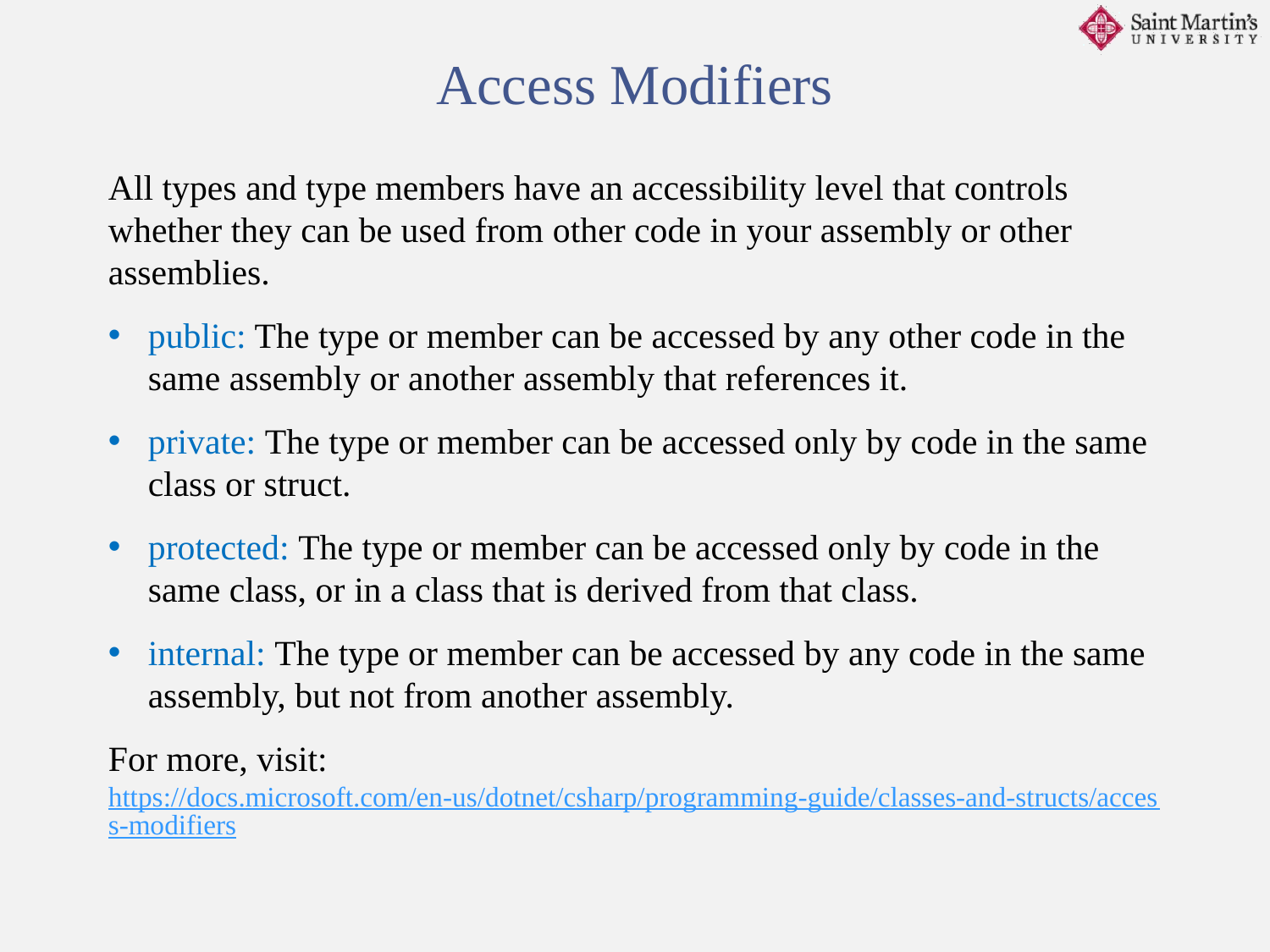

Access Modifiers
All types and type members have an accessibility level that controls whether they can be used from other code in your assembly or other assemblies.
public: The type or member can be accessed by any other code in the same assembly or another assembly that references it.
private: The type or member can be accessed only by code in the same class or struct.
protected: The type or member can be accessed only by code in the same class, or in a class that is derived from that class.
internal: The type or member can be accessed by any code in the same assembly, but not from another assembly.
For more, visit: https://docs.microsoft.com/en-us/dotnet/csharp/programming-guide/classes-and-structs/access-modifiers